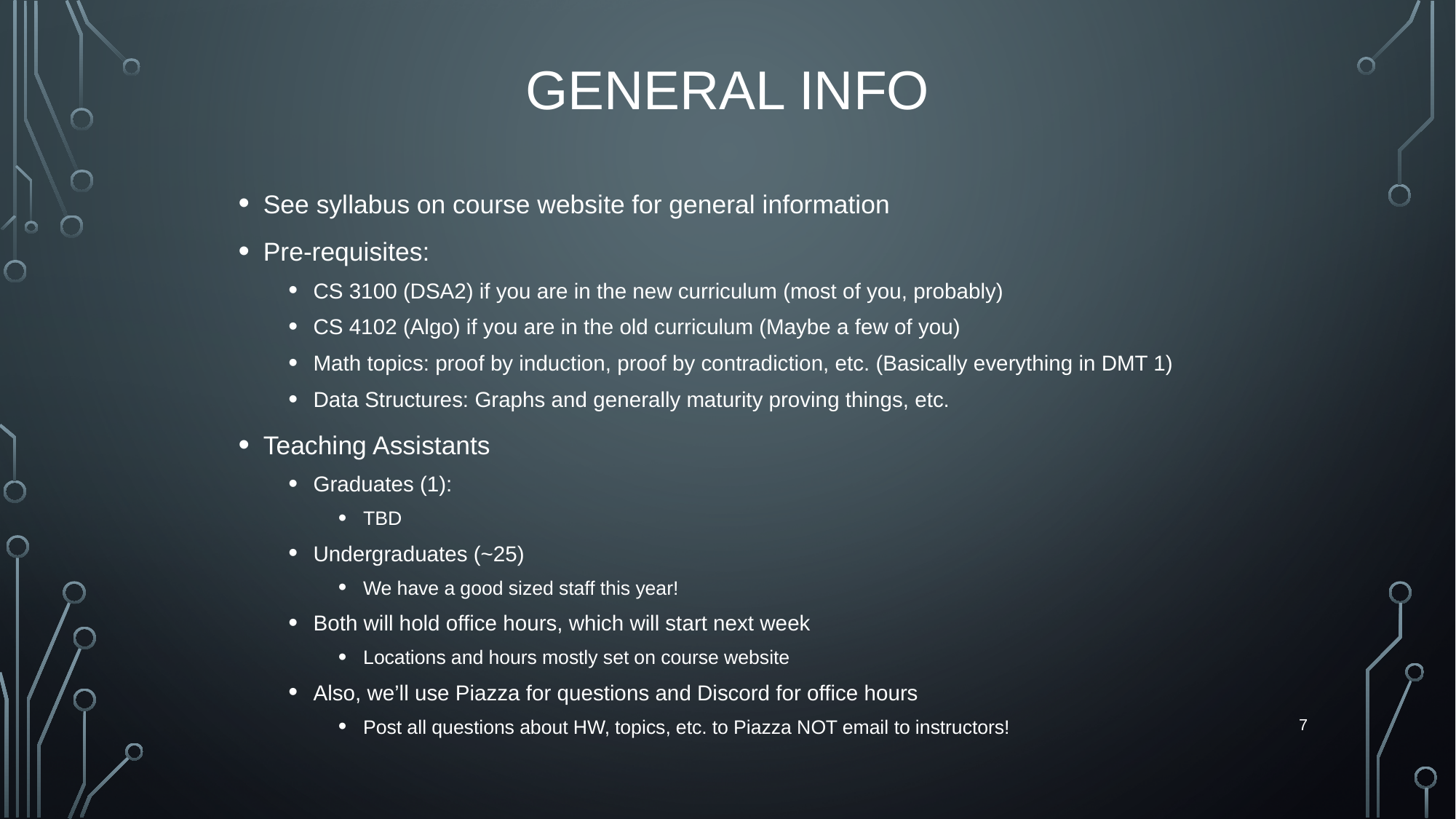

# General Info
See syllabus on course website for general information
Pre-requisites:
CS 3100 (DSA2) if you are in the new curriculum (most of you, probably)
CS 4102 (Algo) if you are in the old curriculum (Maybe a few of you)
Math topics: proof by induction, proof by contradiction, etc. (Basically everything in DMT 1)
Data Structures: Graphs and generally maturity proving things, etc.
Teaching Assistants
Graduates (1):
TBD
Undergraduates (~25)
We have a good sized staff this year!
Both will hold office hours, which will start next week
Locations and hours mostly set on course website
Also, we’ll use Piazza for questions and Discord for office hours
Post all questions about HW, topics, etc. to Piazza NOT email to instructors!
7